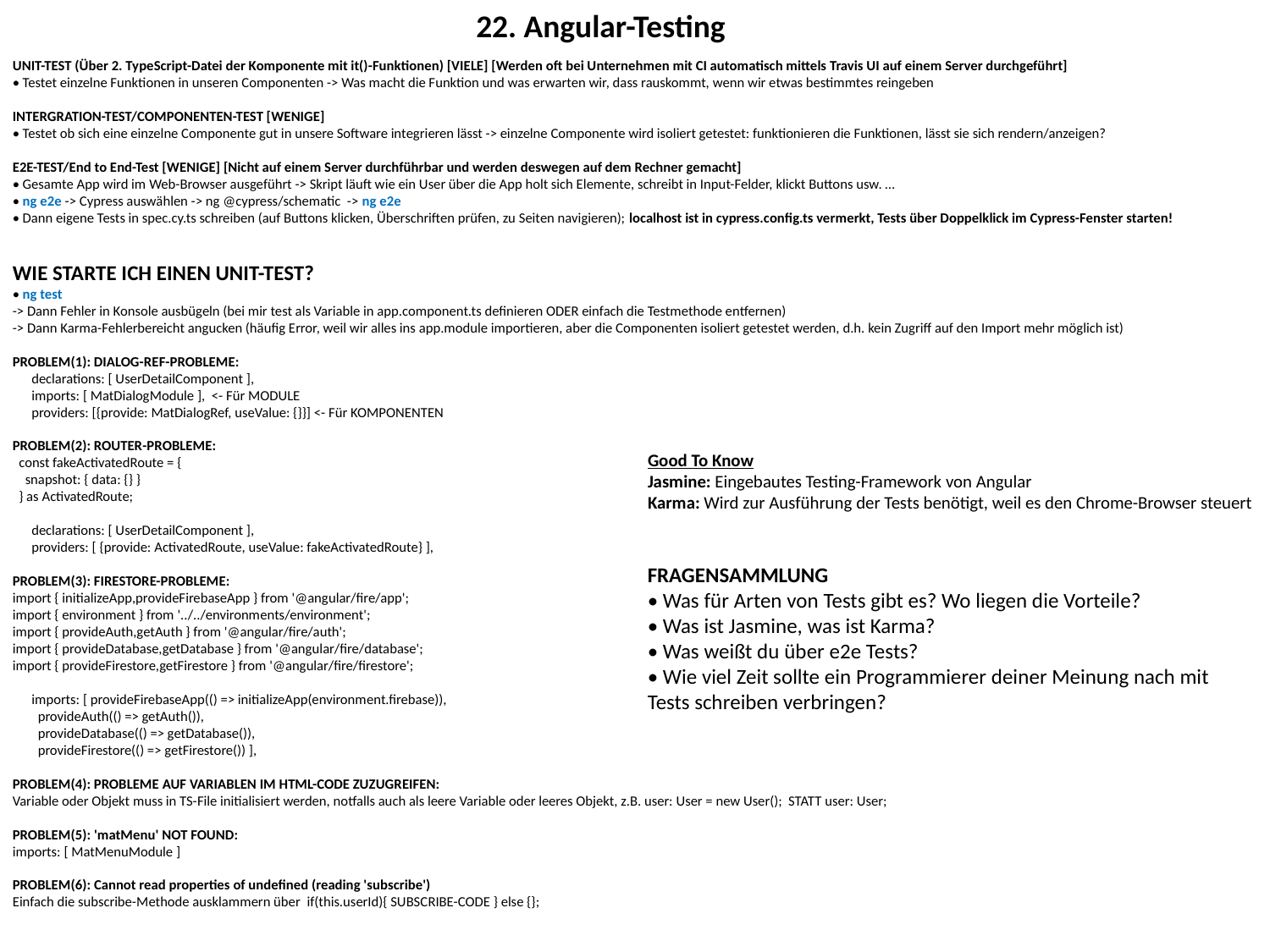

22. Angular-Testing
UNIT-TEST (Über 2. TypeScript-Datei der Komponente mit it()-Funktionen) [VIELE] [Werden oft bei Unternehmen mit CI automatisch mittels Travis UI auf einem Server durchgeführt]
• Testet einzelne Funktionen in unseren Componenten -> Was macht die Funktion und was erwarten wir, dass rauskommt, wenn wir etwas bestimmtes reingeben

INTERGRATION-TEST/COMPONENTEN-TEST [WENIGE]
• Testet ob sich eine einzelne Componente gut in unsere Software integrieren lässt -> einzelne Componente wird isoliert getestet: funktionieren die Funktionen, lässt sie sich rendern/anzeigen?

E2E-TEST/End to End-Test [WENIGE] [Nicht auf einem Server durchführbar und werden deswegen auf dem Rechner gemacht]
• Gesamte App wird im Web-Browser ausgeführt -> Skript läuft wie ein User über die App holt sich Elemente, schreibt in Input-Felder, klickt Buttons usw. …
• ng e2e -> Cypress auswählen -> ng @cypress/schematic  -> ng e2e
• Dann eigene Tests in spec.cy.ts schreiben (auf Buttons klicken, Überschriften prüfen, zu Seiten navigieren); localhost ist in cypress.config.ts vermerkt, Tests über Doppelklick im Cypress-Fenster starten!

WIE STARTE ICH EINEN UNIT-TEST?
• ng test
-> Dann Fehler in Konsole ausbügeln (bei mir test als Variable in app.component.ts definieren ODER einfach die Testmethode entfernen)
-> Dann Karma-Fehlerbereicht angucken (häufig Error, weil wir alles ins app.module importieren, aber die Componenten isoliert getestet werden, d.h. kein Zugriff auf den Import mehr möglich ist)

PROBLEM(1): DIALOG-REF-PROBLEME:
      declarations: [ UserDetailComponent ],
      imports: [ MatDialogModule ],  <- Für MODULE
      providers: [{provide: MatDialogRef, useValue: {}}] <- Für KOMPONENTEN

PROBLEM(2): ROUTER-PROBLEME:
  const fakeActivatedRoute = {
    snapshot: { data: {} }
  } as ActivatedRoute;

      declarations: [ UserDetailComponent ],
      providers: [ {provide: ActivatedRoute, useValue: fakeActivatedRoute} ],

PROBLEM(3): FIRESTORE-PROBLEME:
import { initializeApp,provideFirebaseApp } from '@angular/fire/app';
import { environment } from '../../environments/environment';
import { provideAuth,getAuth } from '@angular/fire/auth';
import { provideDatabase,getDatabase } from '@angular/fire/database';
import { provideFirestore,getFirestore } from '@angular/fire/firestore';

      imports: [ provideFirebaseApp(() => initializeApp(environment.firebase)),
        provideAuth(() => getAuth()),
        provideDatabase(() => getDatabase()),
        provideFirestore(() => getFirestore()) ],

PROBLEM(4): PROBLEME AUF VARIABLEN IM HTML-CODE ZUZUGREIFEN:
Variable oder Objekt muss in TS-File initialisiert werden, notfalls auch als leere Variable oder leeres Objekt, z.B. user: User = new User();  STATT user: User;

PROBLEM(5): 'matMenu' NOT FOUND:
imports: [ MatMenuModule ]

PROBLEM(6): Cannot read properties of undefined (reading 'subscribe')
Einfach die subscribe-Methode ausklammern über  if(this.userId){ SUBSCRIBE-CODE } else {};
Good To Know
Jasmine: Eingebautes Testing-Framework von Angular
Karma: Wird zur Ausführung der Tests benötigt, weil es den Chrome-Browser steuert
FRAGENSAMMLUNG
• Was für Arten von Tests gibt es? Wo liegen die Vorteile?
• Was ist Jasmine, was ist Karma?
• Was weißt du über e2e Tests?
• Wie viel Zeit sollte ein Programmierer deiner Meinung nach mit Tests schreiben verbringen?